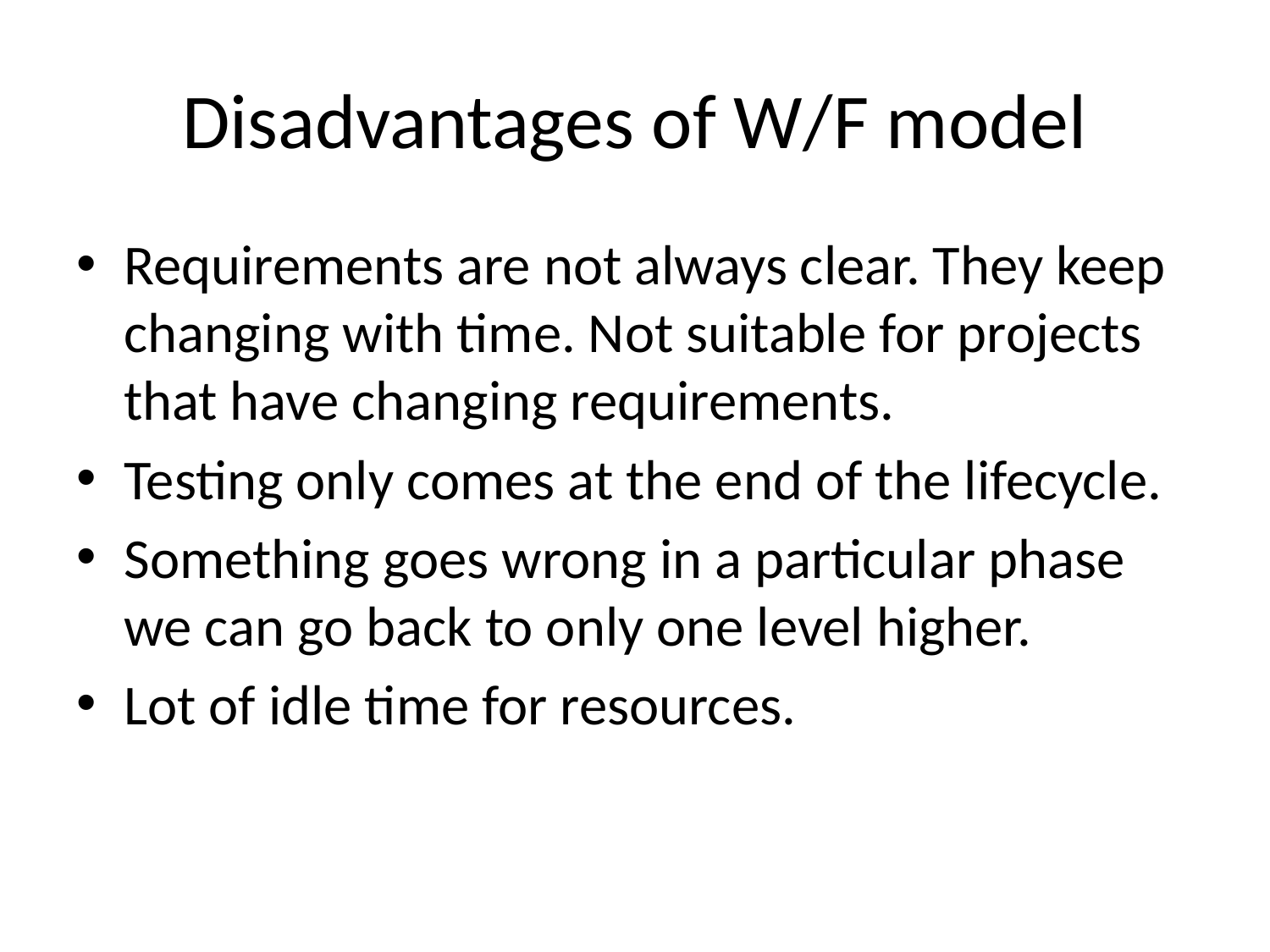

# Disadvantages of W/F model
Requirements are not always clear. They keep changing with time. Not suitable for projects that have changing requirements.
Testing only comes at the end of the lifecycle.
Something goes wrong in a particular phase we can go back to only one level higher.
Lot of idle time for resources.